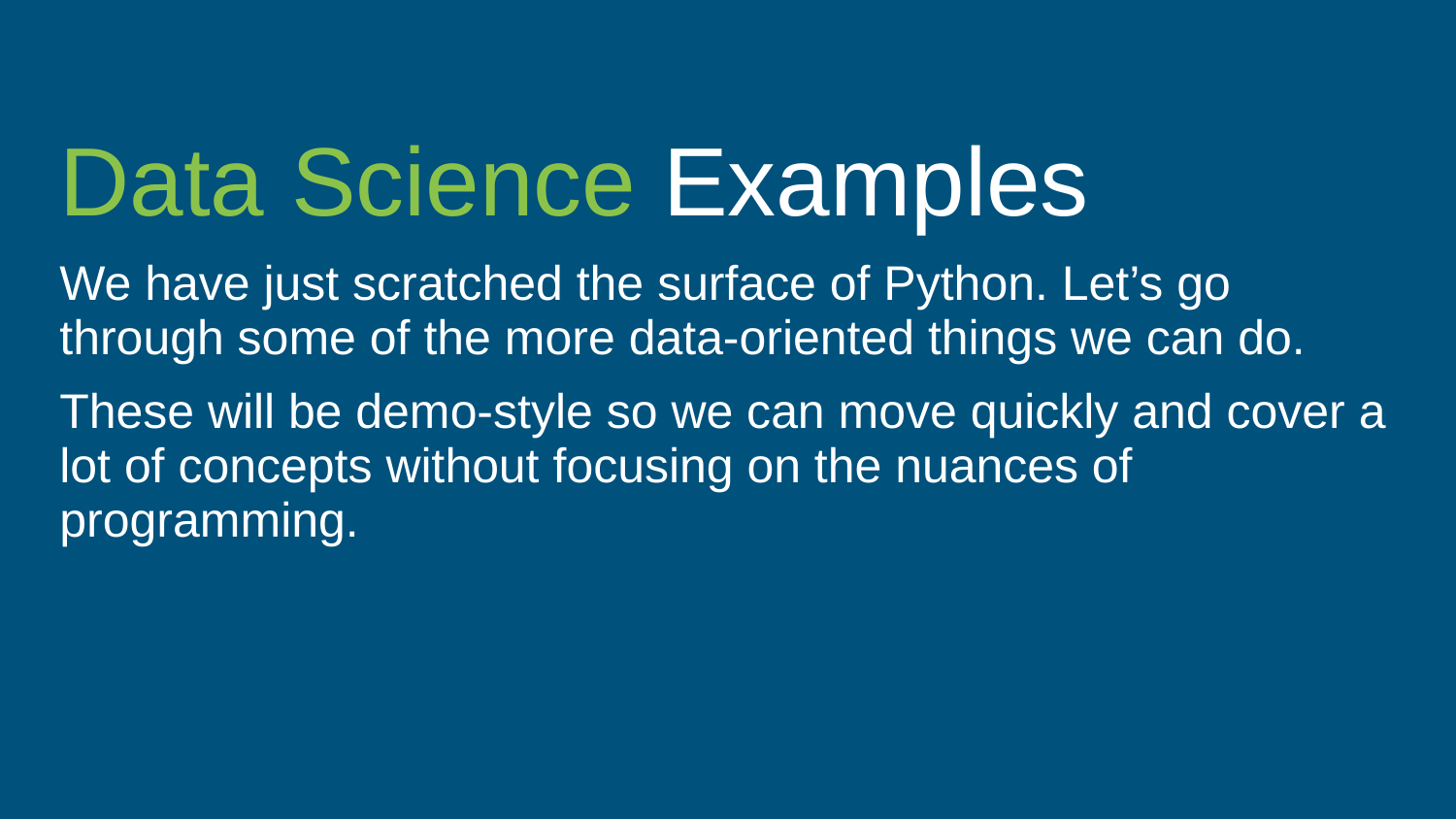

# Data Science Examples
We have just scratched the surface of Python. Let’s go through some of the more data-oriented things we can do.
These will be demo-style so we can move quickly and cover a lot of concepts without focusing on the nuances of programming.